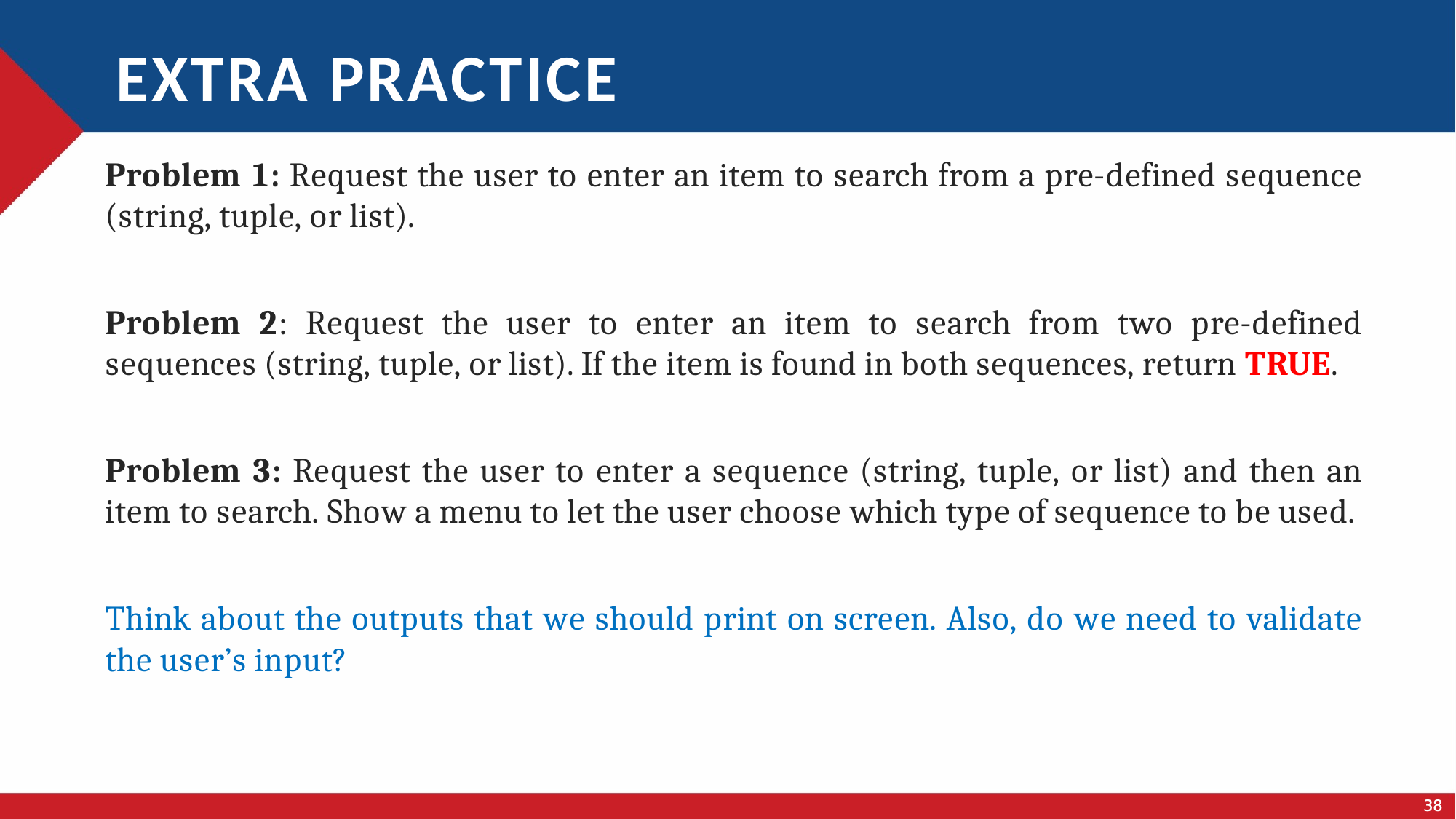

# Extra practice
Problem 1: Request the user to enter an item to search from a pre-defined sequence (string, tuple, or list).

Problem 2: Request the user to enter an item to search from two pre-defined sequences (string, tuple, or list). If the item is found in both sequences, return TRUE.

Problem 3: Request the user to enter a sequence (string, tuple, or list) and then an item to search. Show a menu to let the user choose which type of sequence to be used.

Think about the outputs that we should print on screen. Also, do we need to validate the user’s input?
38